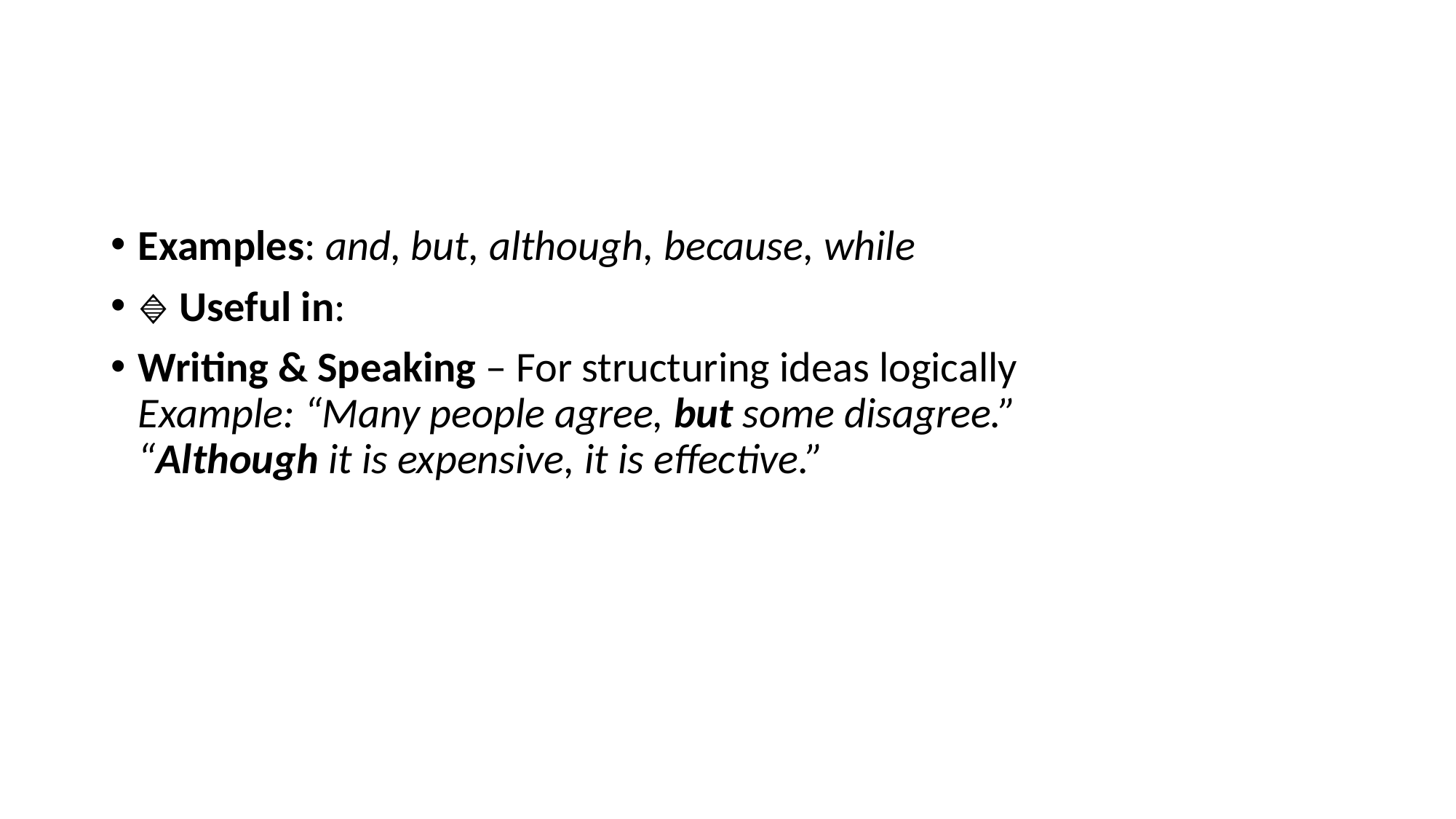

#
Examples: and, but, although, because, while
🔹 Useful in:
Writing & Speaking – For structuring ideas logically
Example: “Many people agree, but some disagree.”
“Although it is expensive, it is effective.”